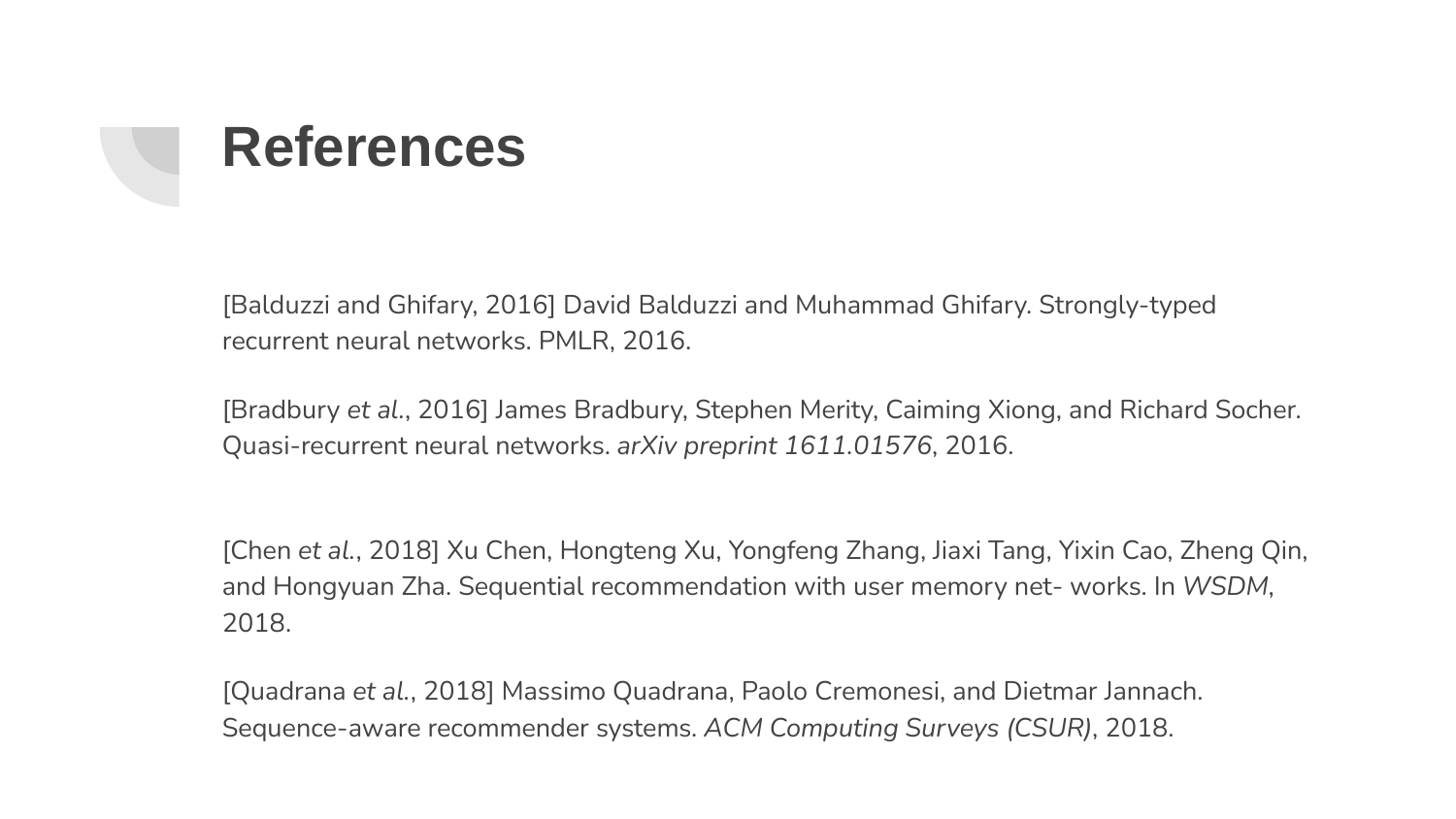

# References
[Balduzzi and Ghifary, 2016] David Balduzzi and Muhammad Ghifary. Strongly-typed recurrent neural networks. PMLR, 2016.
[Bradbury et al., 2016] James Bradbury, Stephen Merity, Caiming Xiong, and Richard Socher. Quasi-recurrent neural networks. arXiv preprint 1611.01576, 2016.
[Chen et al., 2018] Xu Chen, Hongteng Xu, Yongfeng Zhang, Jiaxi Tang, Yixin Cao, Zheng Qin, and Hongyuan Zha. Sequential recommendation with user memory net- works. In WSDM, 2018.
[Quadrana et al., 2018] Massimo Quadrana, Paolo Cremonesi, and Dietmar Jannach. Sequence-aware recommender systems. ACM Computing Surveys (CSUR), 2018.